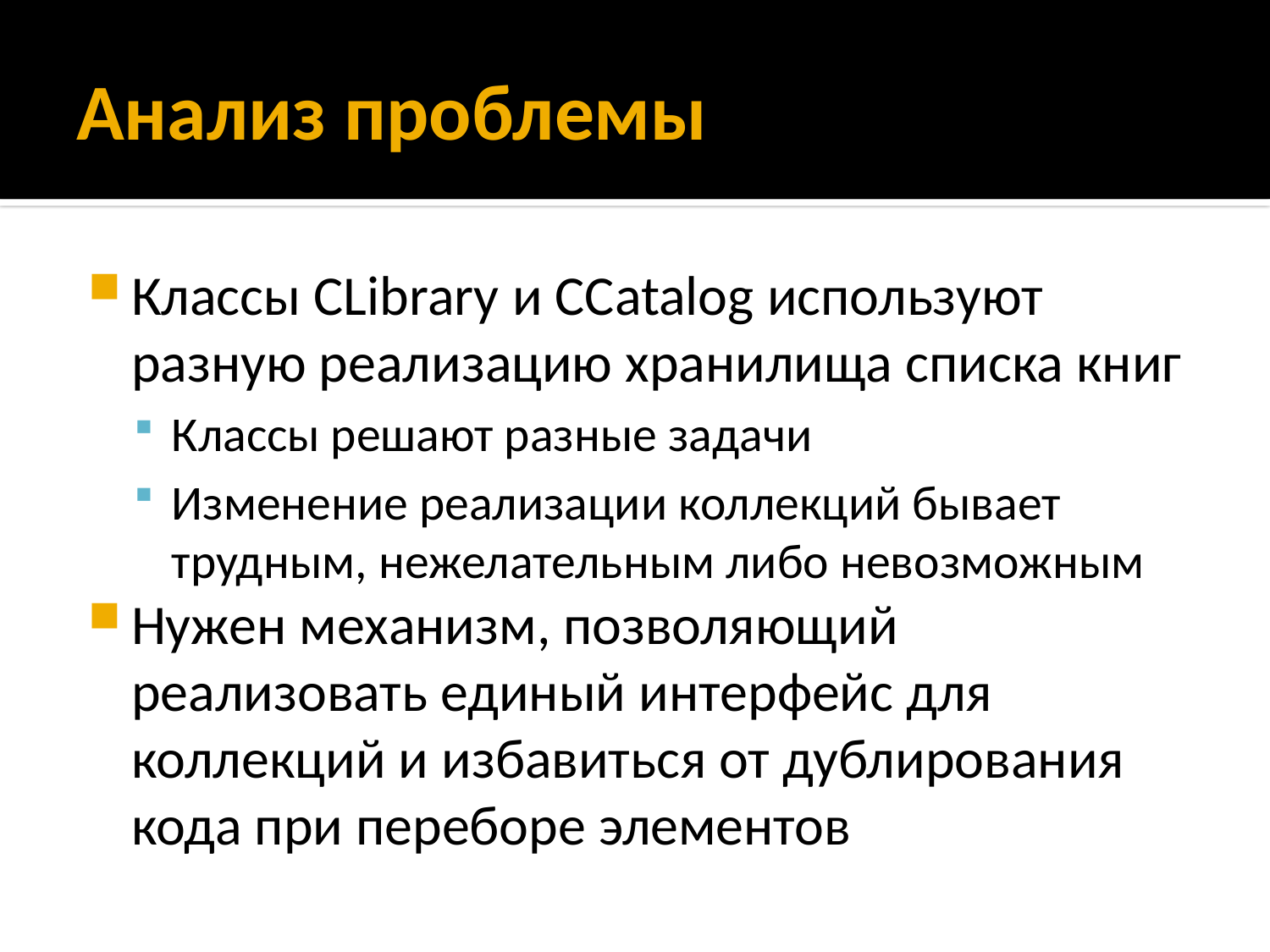

# Анализ проблемы
Классы CLibrary и CCatalog используют разную реализацию хранилища списка книг
Классы решают разные задачи
Изменение реализации коллекций бывает трудным, нежелательным либо невозможным
Нужен механизм, позволяющий реализовать единый интерфейс для коллекций и избавиться от дублирования кода при переборе элементов